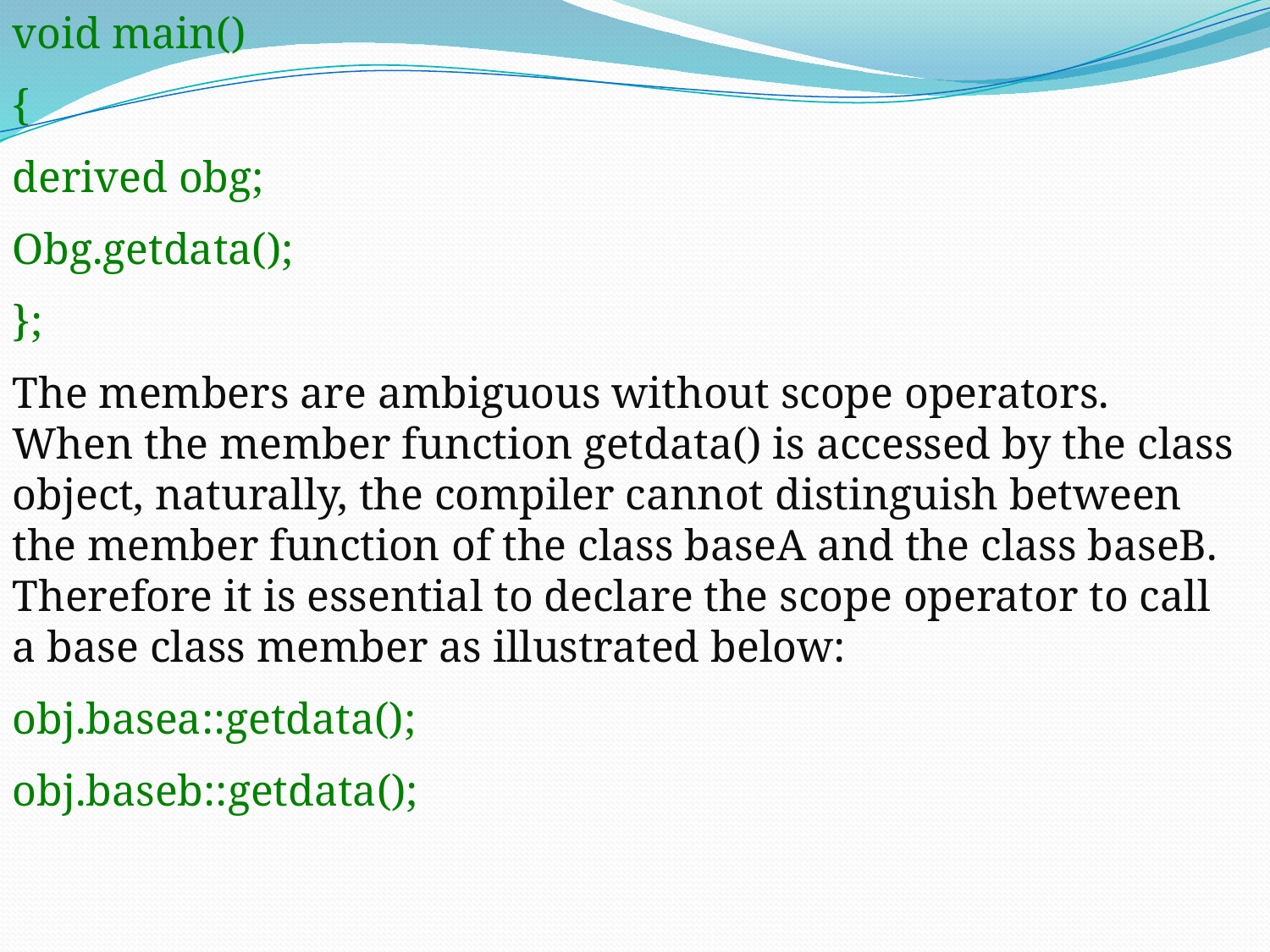

void main()
{
derived obg;
Obg.getdata();
};
The members are ambiguous without scope operators. When the member function getdata() is accessed by the class object, naturally, the compiler cannot distinguish between the member function of the class baseA and the class baseB. Therefore it is essential to declare the scope operator to call a base class member as illustrated below:
obj.basea::getdata();
obj.baseb::getdata();